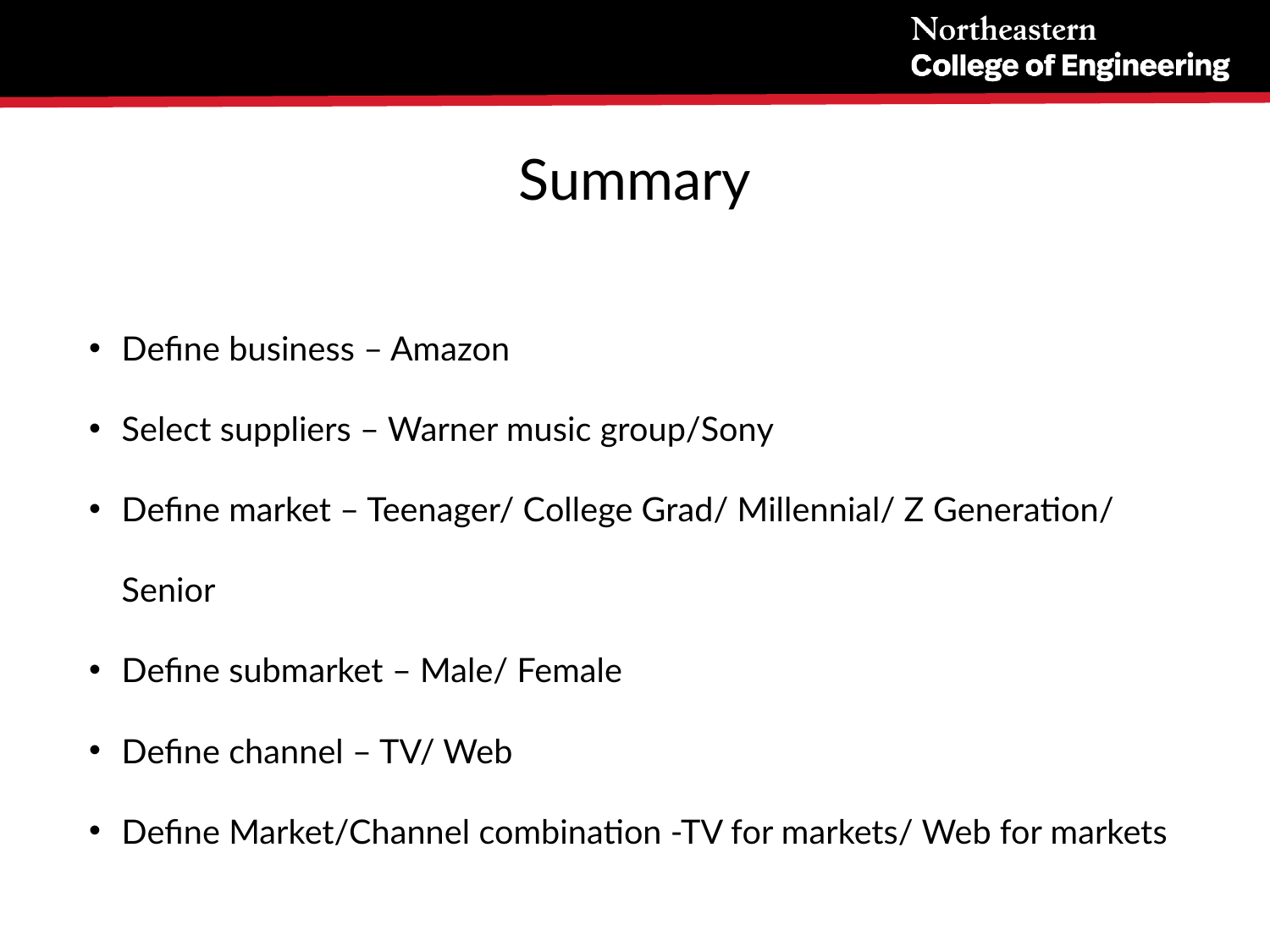

# Summary
Define business – Amazon
Select suppliers – Warner music group/Sony
Define market – Teenager/ College Grad/ Millennial/ Z Generation/ Senior
Define submarket – Male/ Female
Define channel – TV/ Web
Define Market/Channel combination -TV for markets/ Web for markets